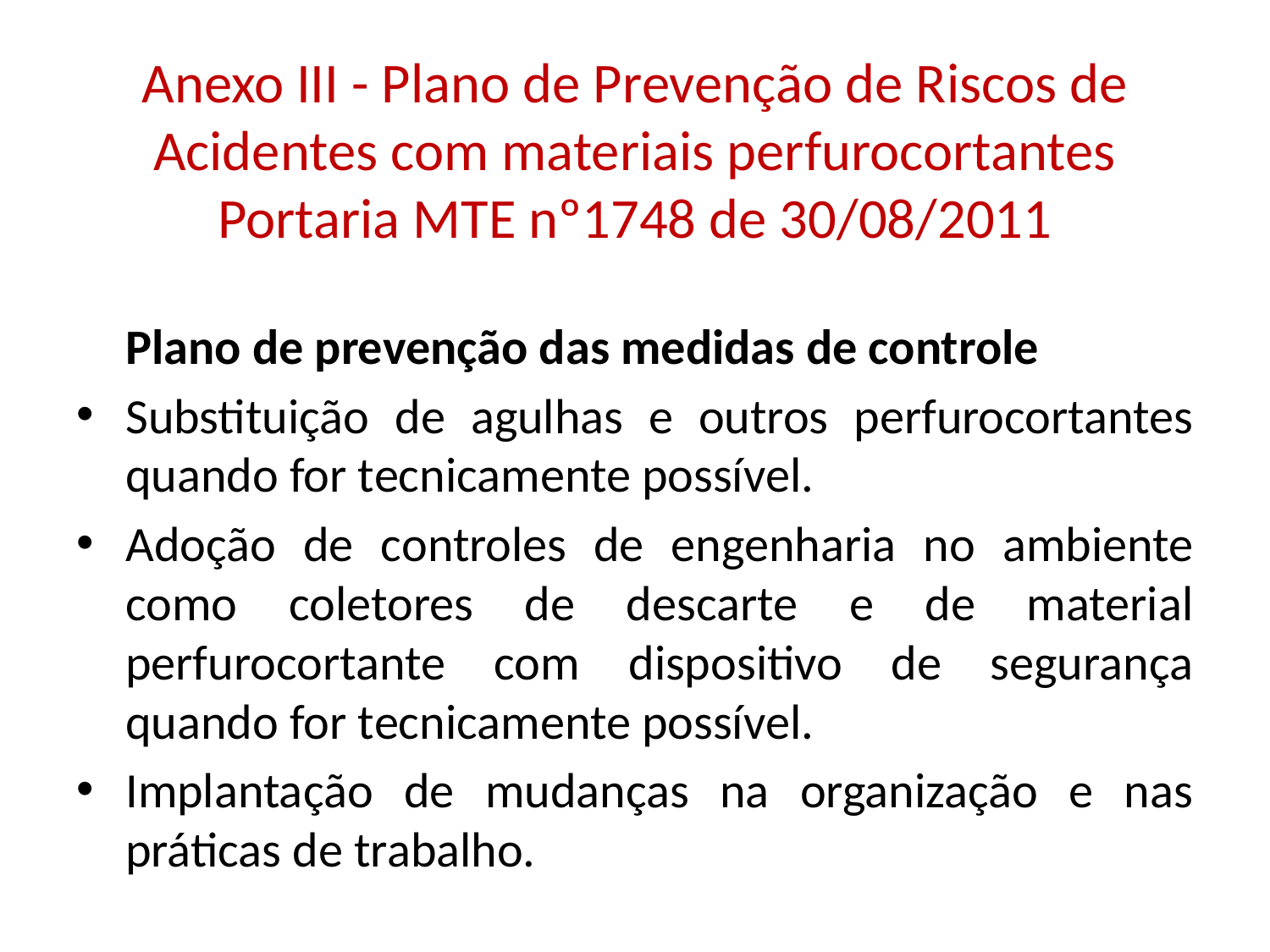

# Anexo III - Plano de Prevenção de Riscos de Acidentes com materiais perfurocortantes Portaria MTE nº1748 de 30/08/2011
Plano de prevenção das medidas de controle
Substituição de agulhas e outros perfurocortantes quando for tecnicamente possível.
Adoção de controles de engenharia no ambiente como coletores de descarte e de material perfurocortante com dispositivo de segurança quando for tecnicamente possível.
Implantação de mudanças na organização e nas práticas de trabalho.